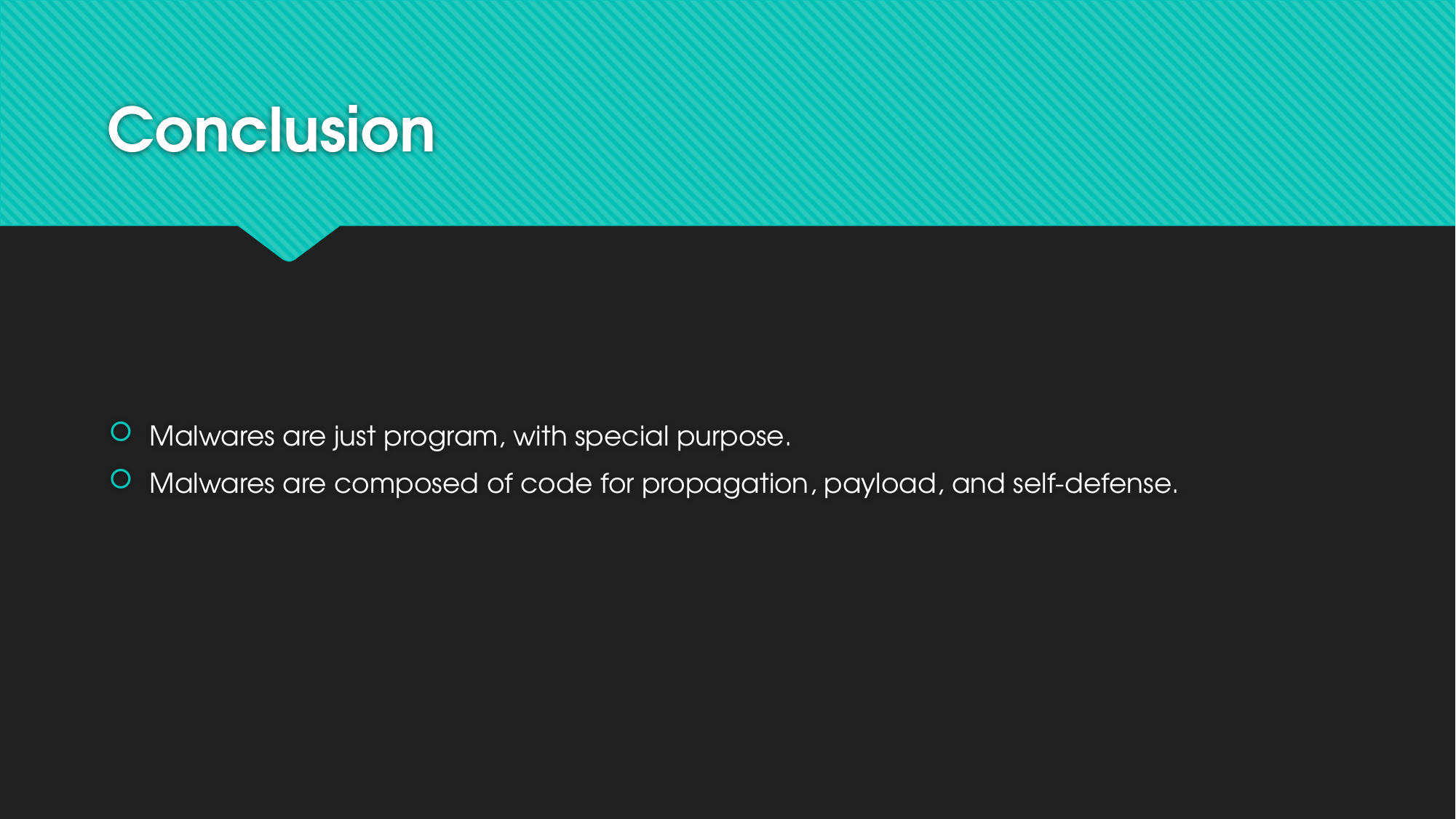

# Conclusion
Malwares are just program, with special purpose.
Malwares are composed of code for propagation, payload, and self-defense.